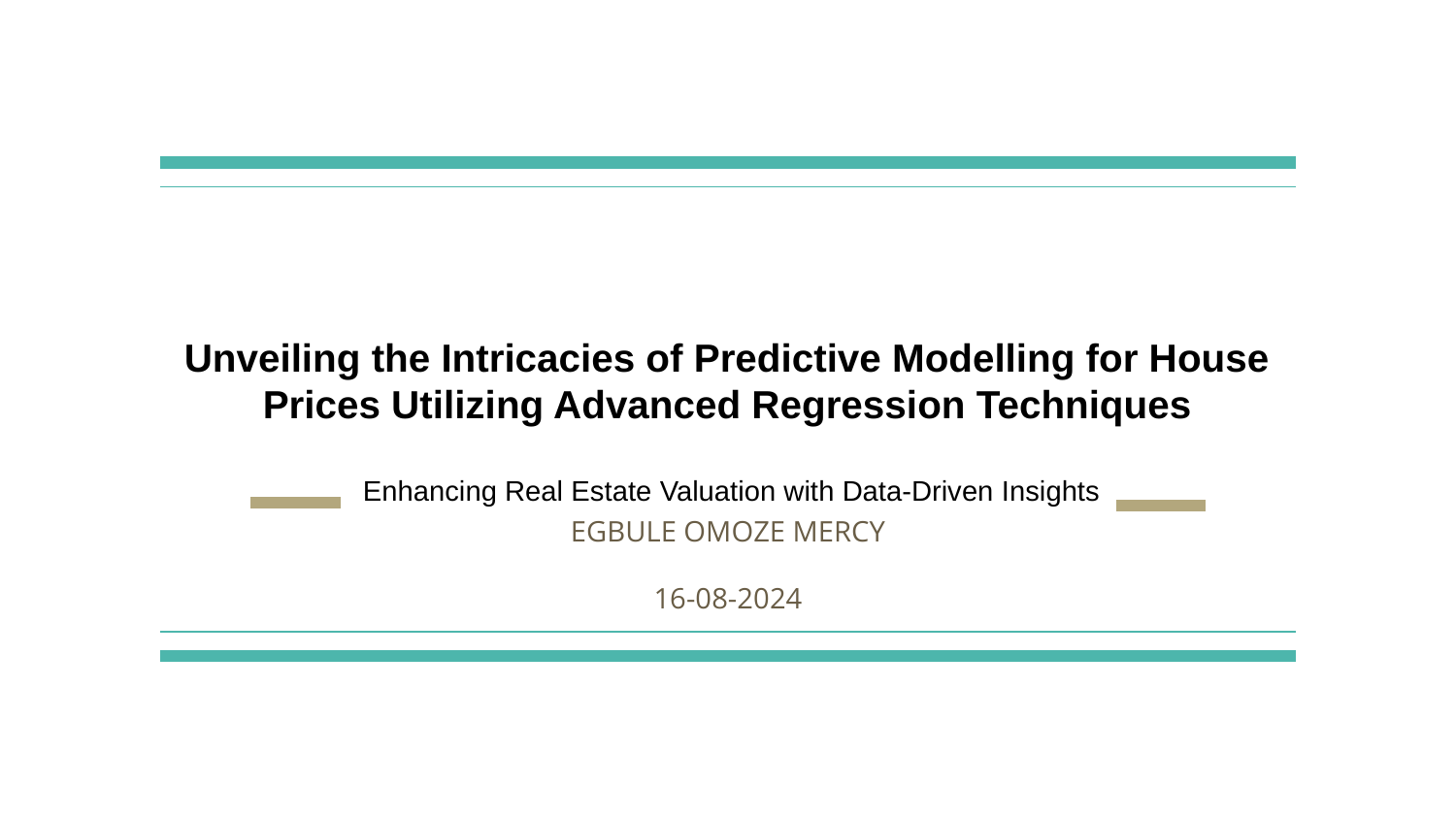

# Unveiling the Intricacies of Predictive Modelling for House Prices Utilizing Advanced Regression Techniques
 Enhancing Real Estate Valuation with Data-Driven Insights
EGBULE OMOZE MERCY

16-08-2024